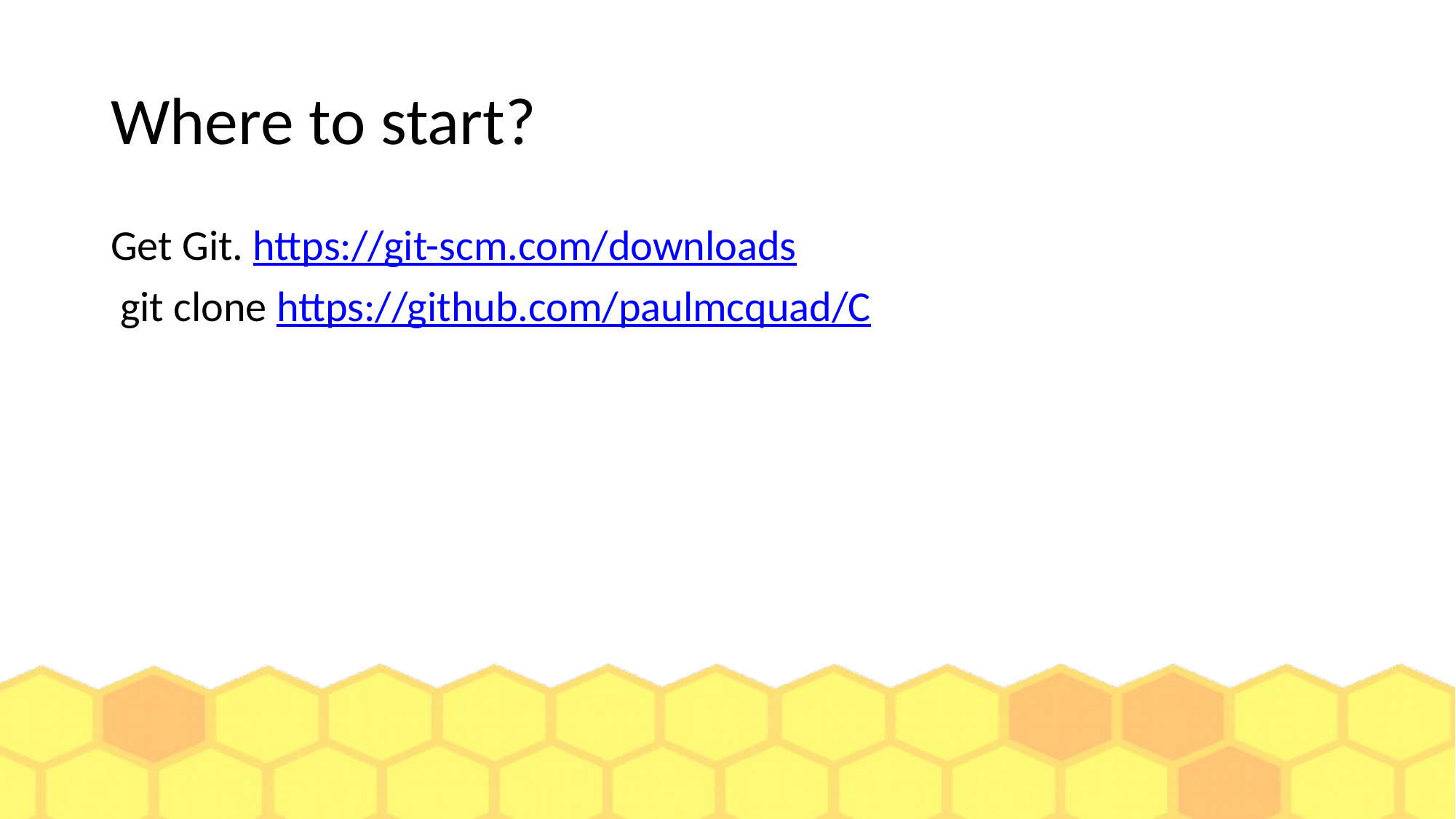

Where to start?
Get Git. https://git-scm.com/downloads
 git clone https://github.com/paulmcquad/C